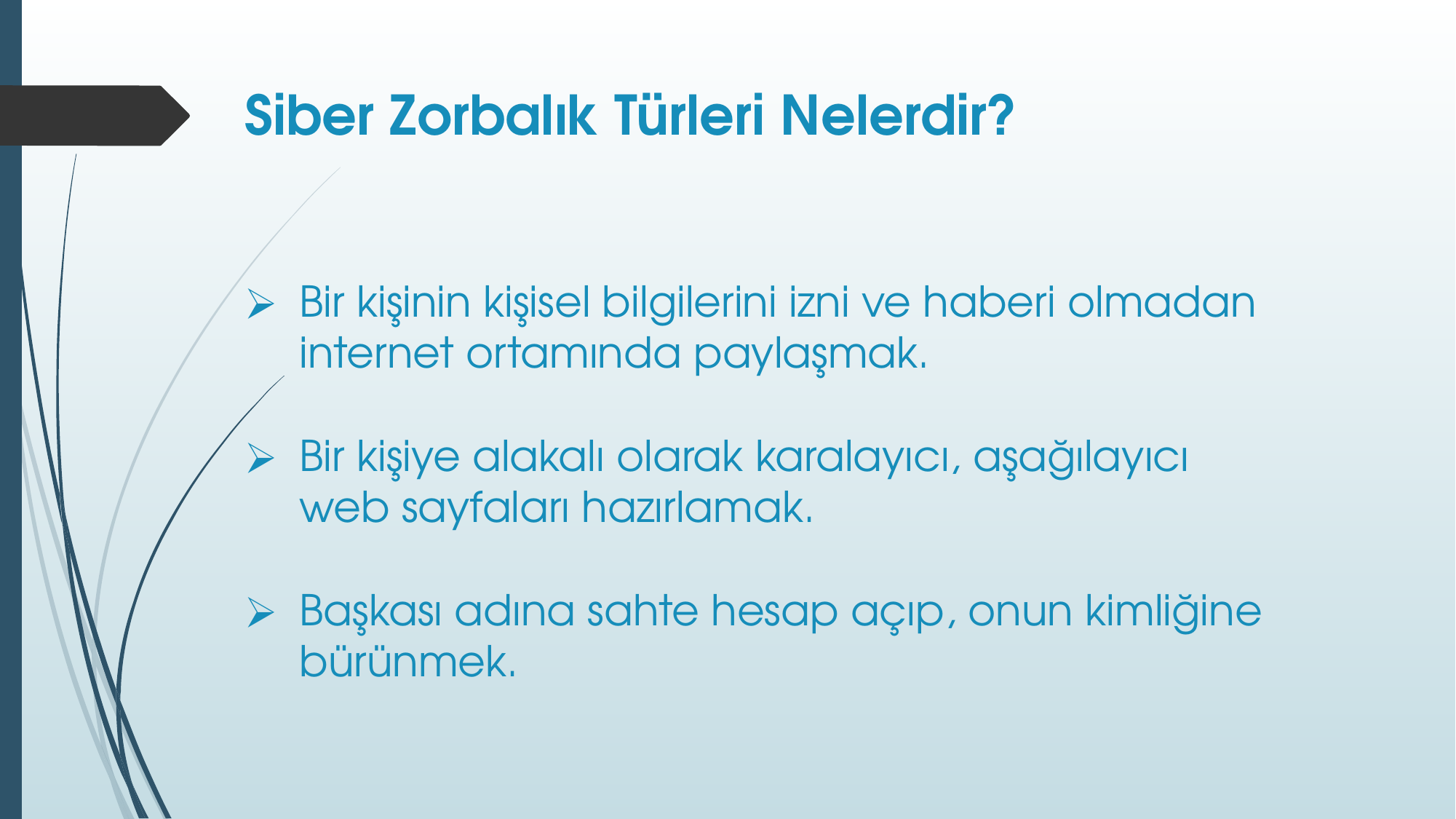

Siber Zorbalık Türleri Nelerdir?
# Bir kişinin kişisel bilgilerini izni ve haberi olmadan internet ortamında paylaşmak.
Bir kişiye alakalı olarak karalayıcı, aşağılayıcı  web sayfaları hazırlamak.
Başkası adına sahte hesap açıp, onun kimliğine bürünmek.